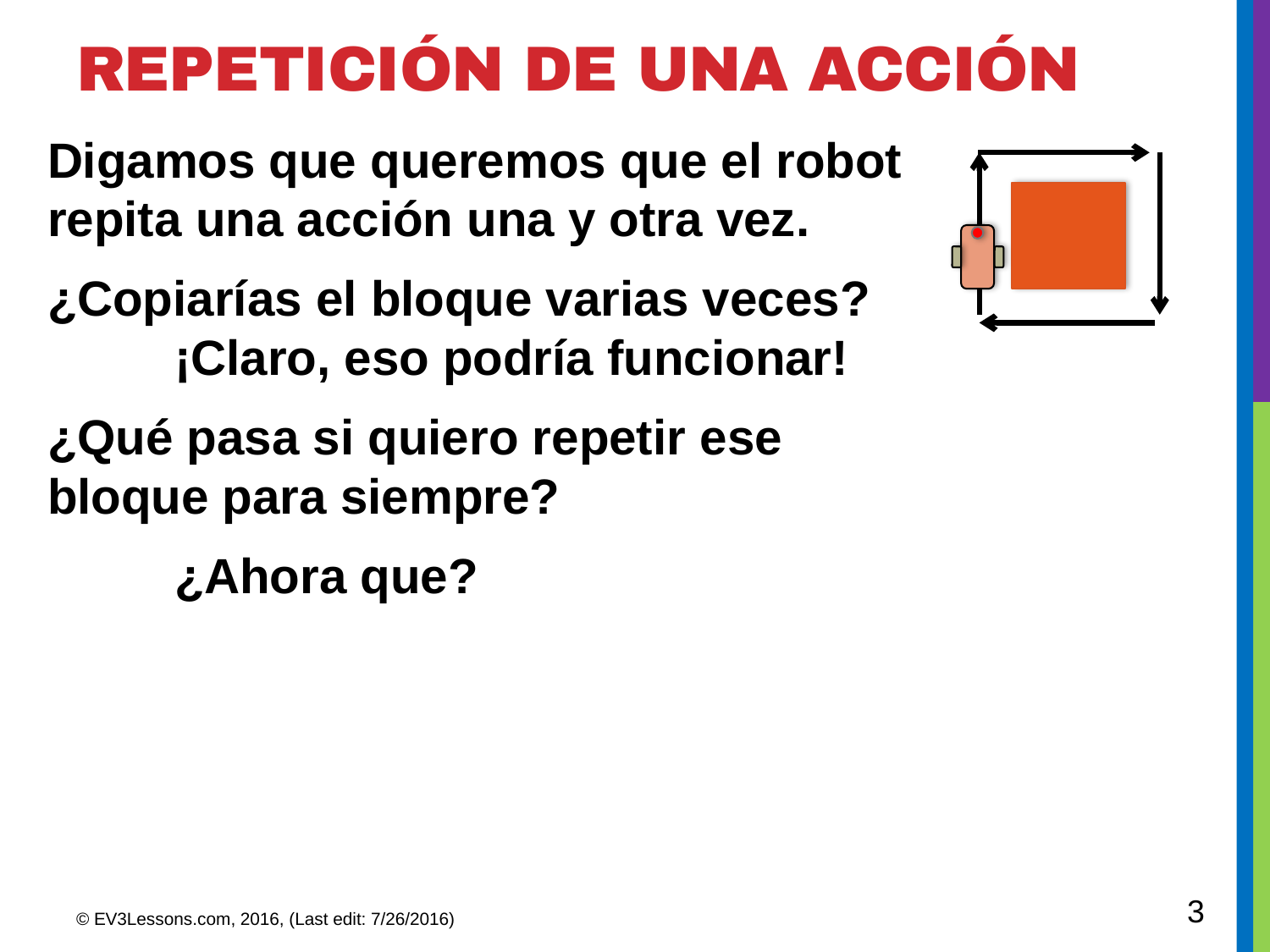

# Repetición de una acción
Digamos que queremos que el robot repita una acción una y otra vez.
¿Copiarías el bloque varias veces?	¡Claro, eso podría funcionar!
¿Qué pasa si quiero repetir ese bloque para siempre?
	¿Ahora que?

3
© EV3Lessons.com, 2016, (Last edit: 7/26/2016)